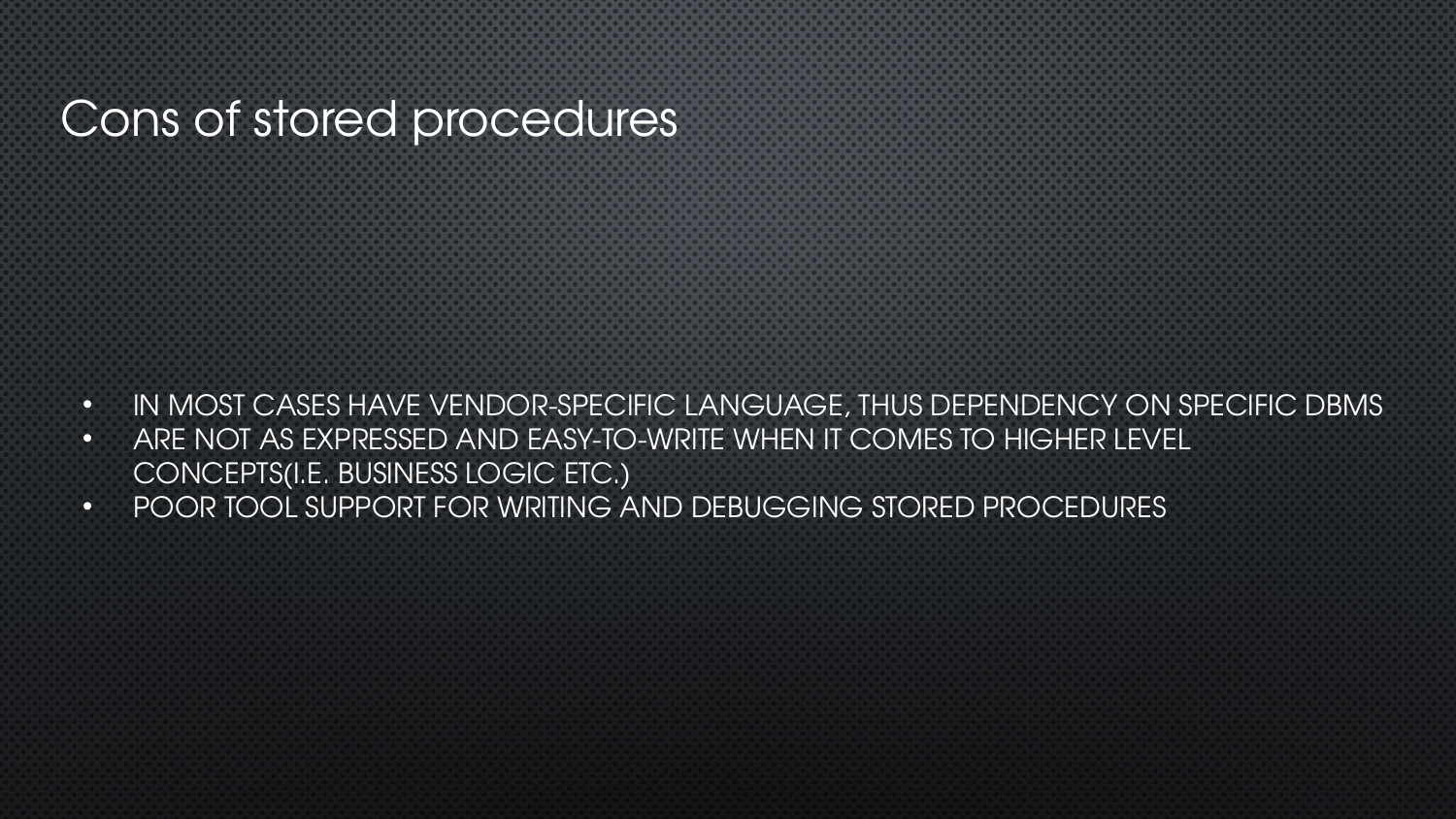

# Cons of stored procedures
In most cases have vendor-specific language, thus dependency on specific DBMS
Are not as expressed and easy-to-write when it comes to higher level concepts(i.e. Business logic etc.)
Poor tool support for writing and debugging stored procedures